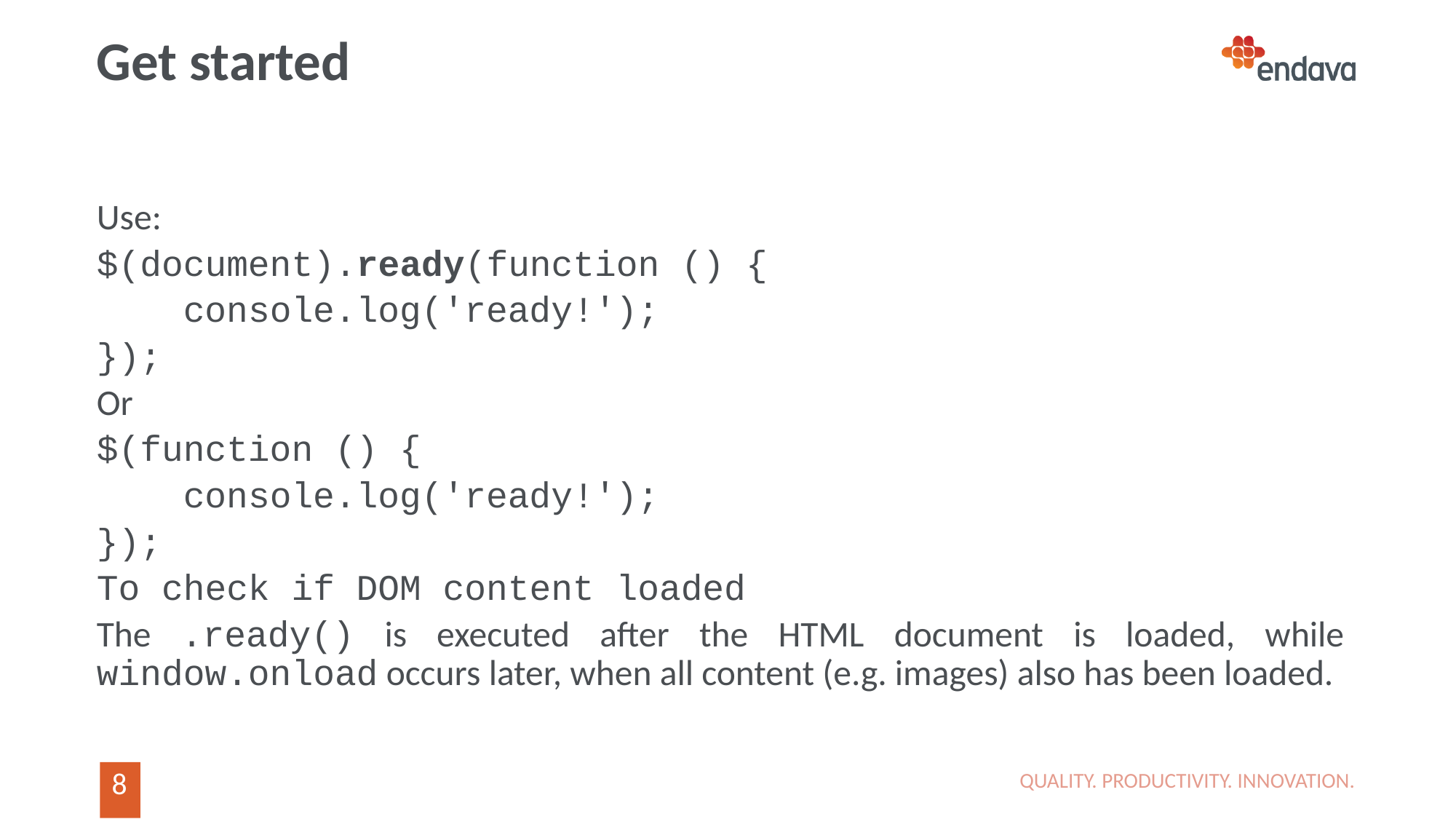

# Get started
Use:
$(document).ready(function () {
    console.log('ready!');
});
Or
$(function () {
    console.log('ready!');
});
To check if DOM content loaded
The .ready() is executed after the HTML document is loaded, while window.onload occurs later, when all content (e.g. images) also has been loaded.
QUALITY. PRODUCTIVITY. INNOVATION.